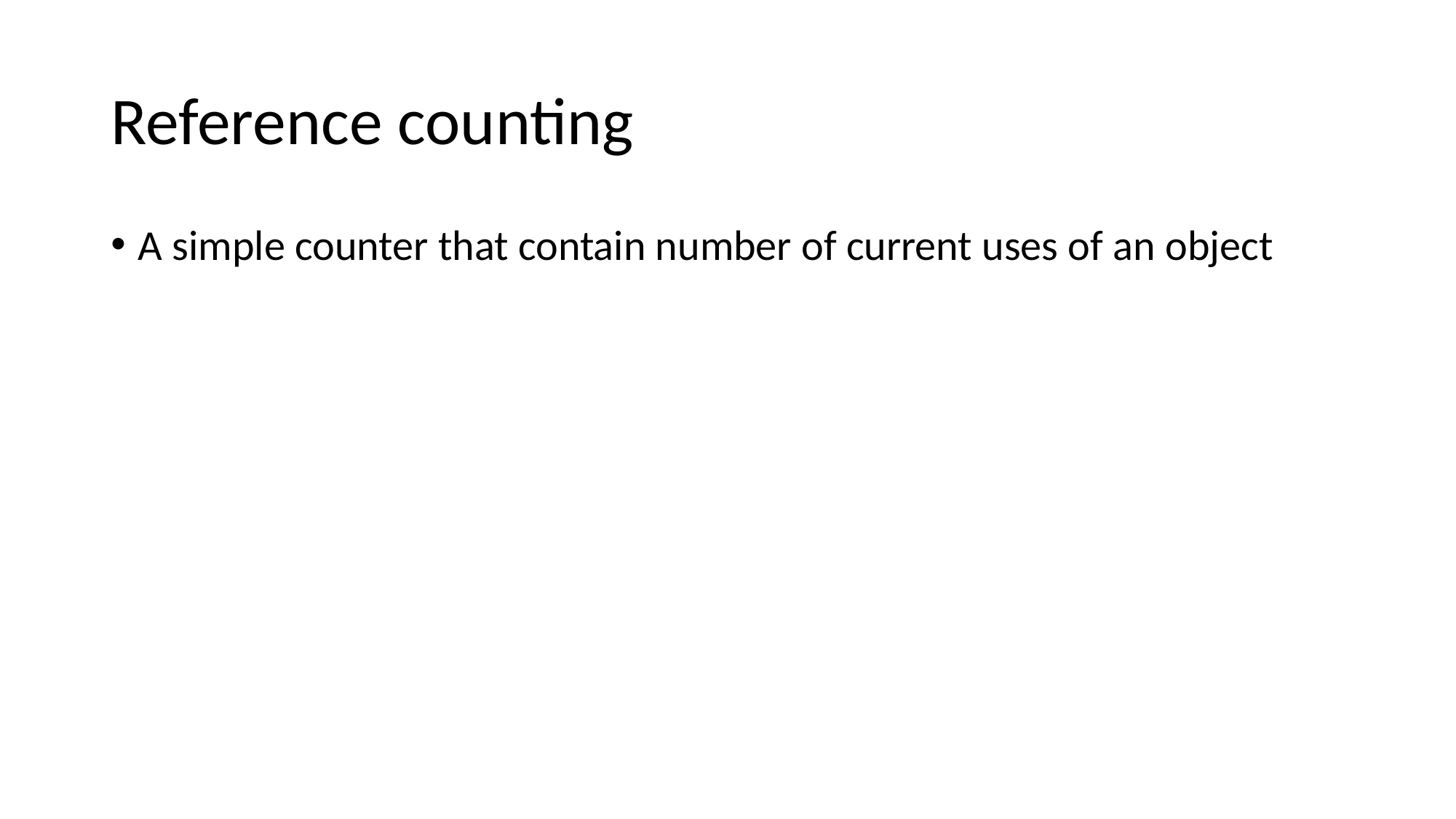

# Reference counting
A simple counter that contain number of current uses of an object